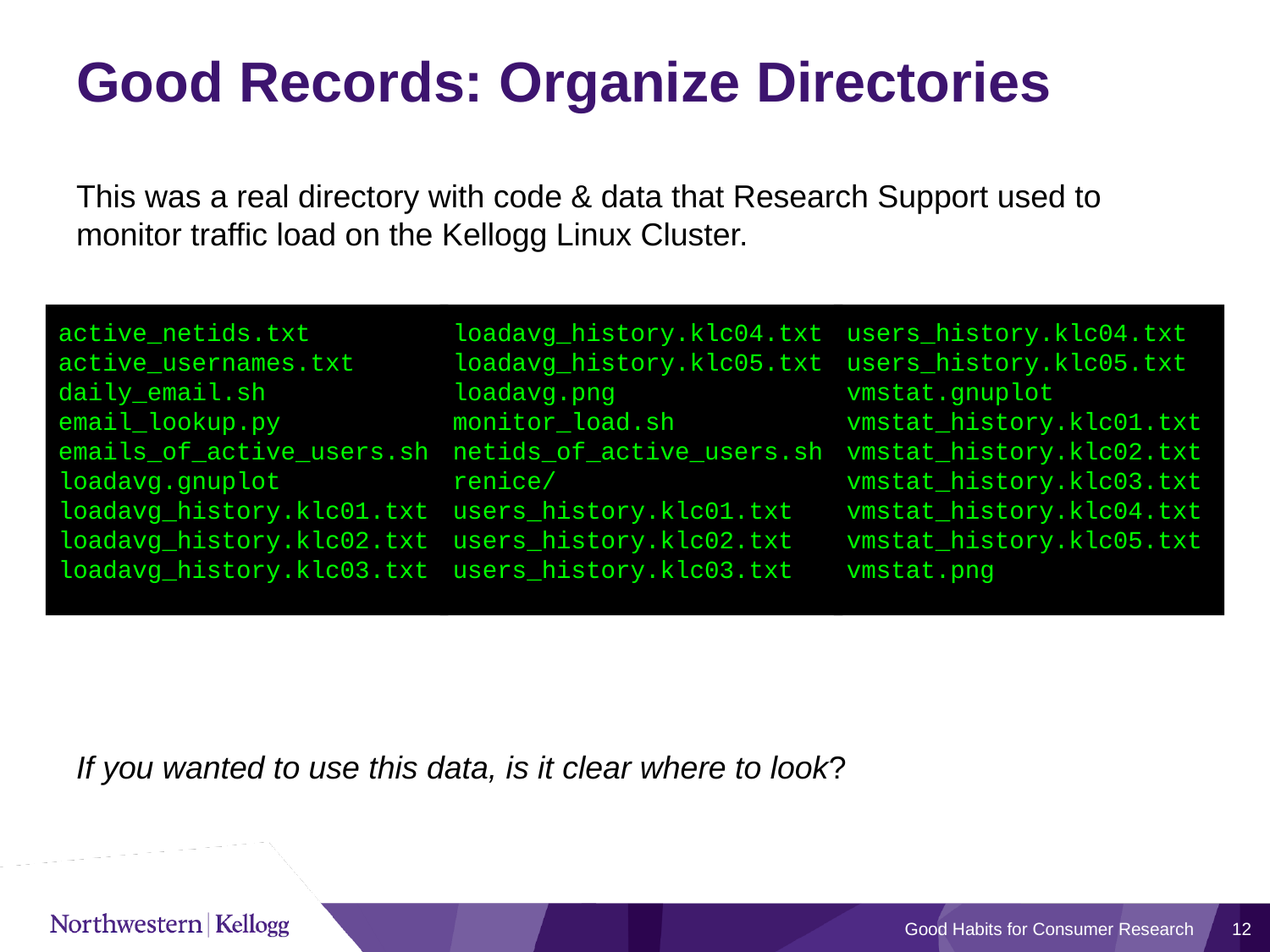

# Good Records: Organize Directories
This was a real directory with code & data that Research Support used to monitor traffic load on the Kellogg Linux Cluster.

If you wanted to use this data, is it clear where to look?

active_netids.txt
active_usernames.txt
daily_email.sh
email_lookup.py
emails_of_active_users.sh
loadavg.gnuplot
loadavg_history.klc01.txt
loadavg_history.klc02.txt
loadavg_history.klc03.txt

loadavg_history.klc04.txt
loadavg_history.klc05.txt
loadavg.png
monitor_load.sh
netids_of_active_users.sh
renice/
users_history.klc01.txt
users_history.klc02.txt
users_history.klc03.txt
users_history.klc04.txt
users_history.klc05.txt
vmstat.gnuplot
vmstat_history.klc01.txt
vmstat_history.klc02.txt
vmstat_history.klc03.txt
vmstat_history.klc04.txt
vmstat_history.klc05.txt
vmstat.png

Good Habits for Consumer Research
12